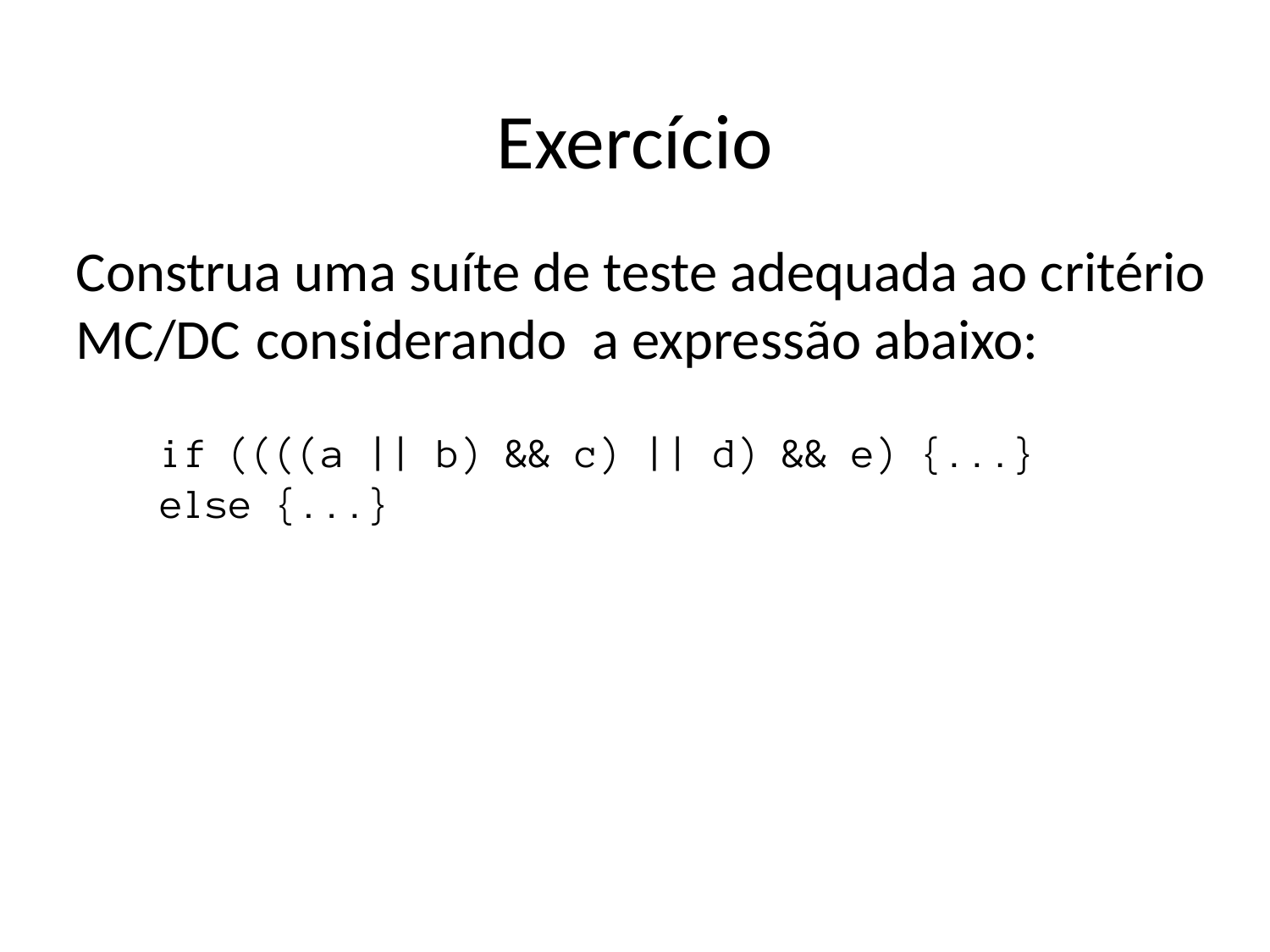

Exercício
Construa uma suíte de teste adequada ao critério MC/DC considerando  a expressão abaixo:

if ((((a || b) && c) || d) && e) {...}
else {...}